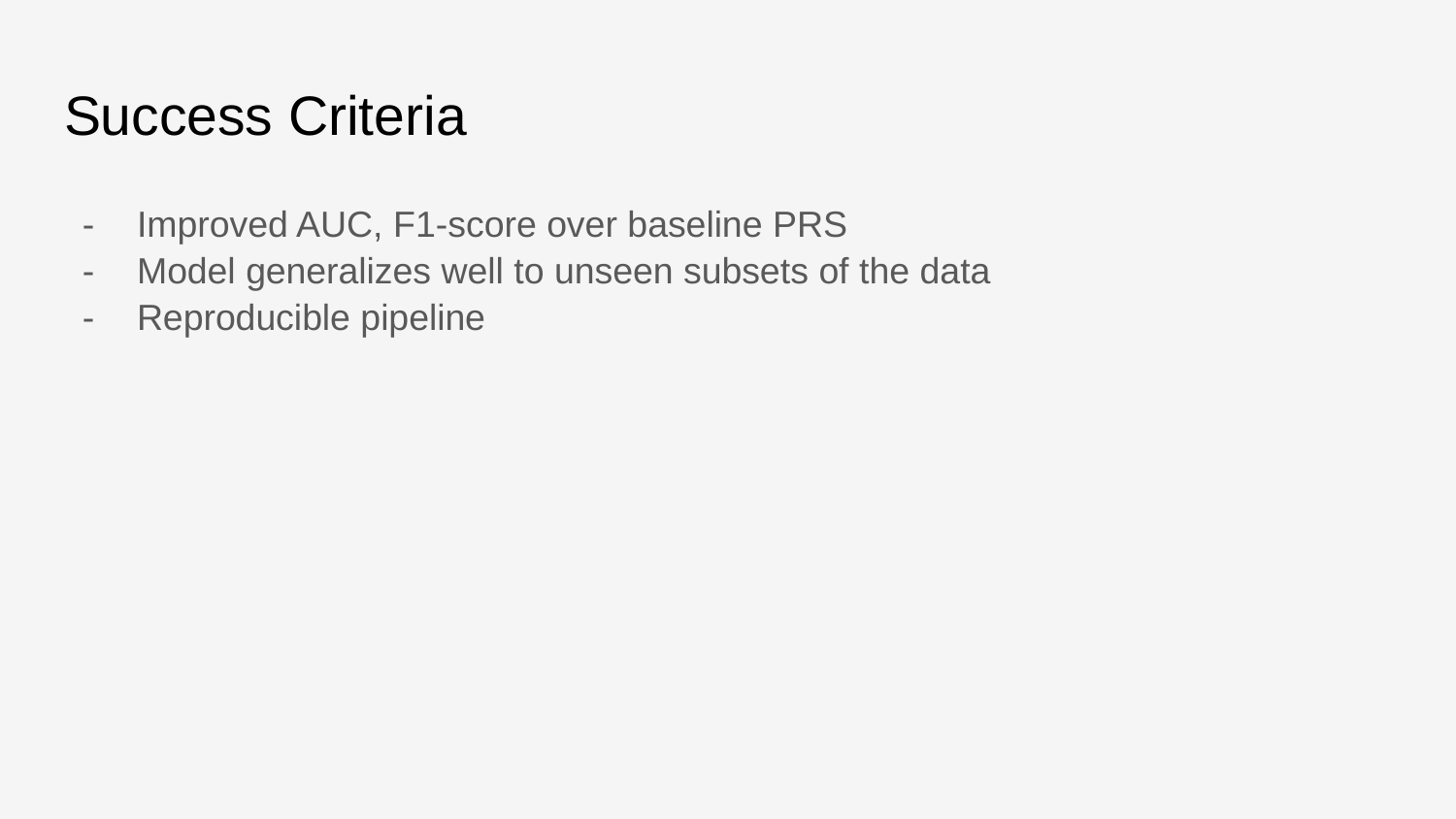

# Success Criteria
Improved AUC, F1-score over baseline PRS
Model generalizes well to unseen subsets of the data
Reproducible pipeline